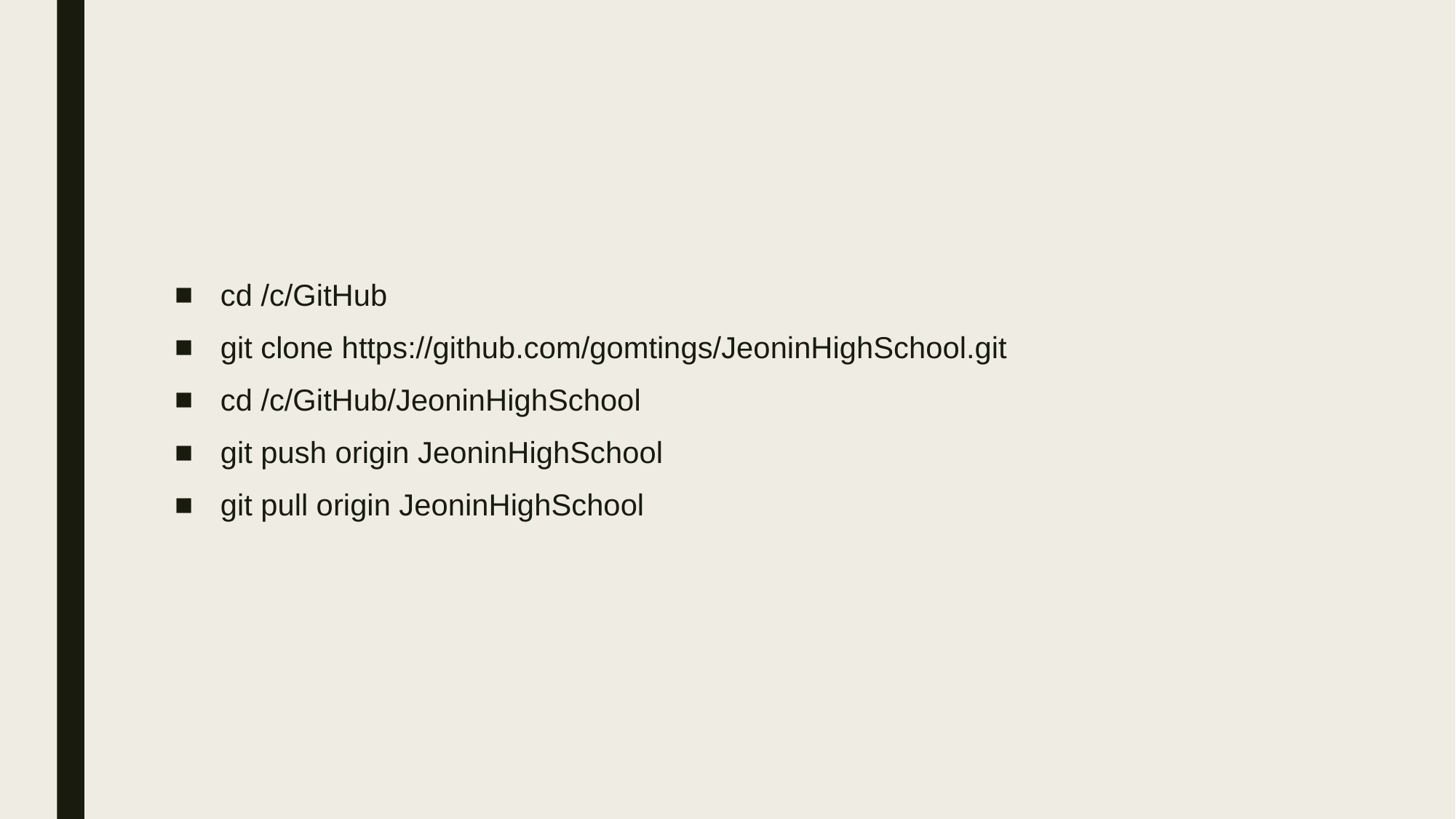

#
cd /c/GitHub
git clone https://github.com/gomtings/JeoninHighSchool.git
cd /c/GitHub/JeoninHighSchool
git push origin JeoninHighSchool
git pull origin JeoninHighSchool